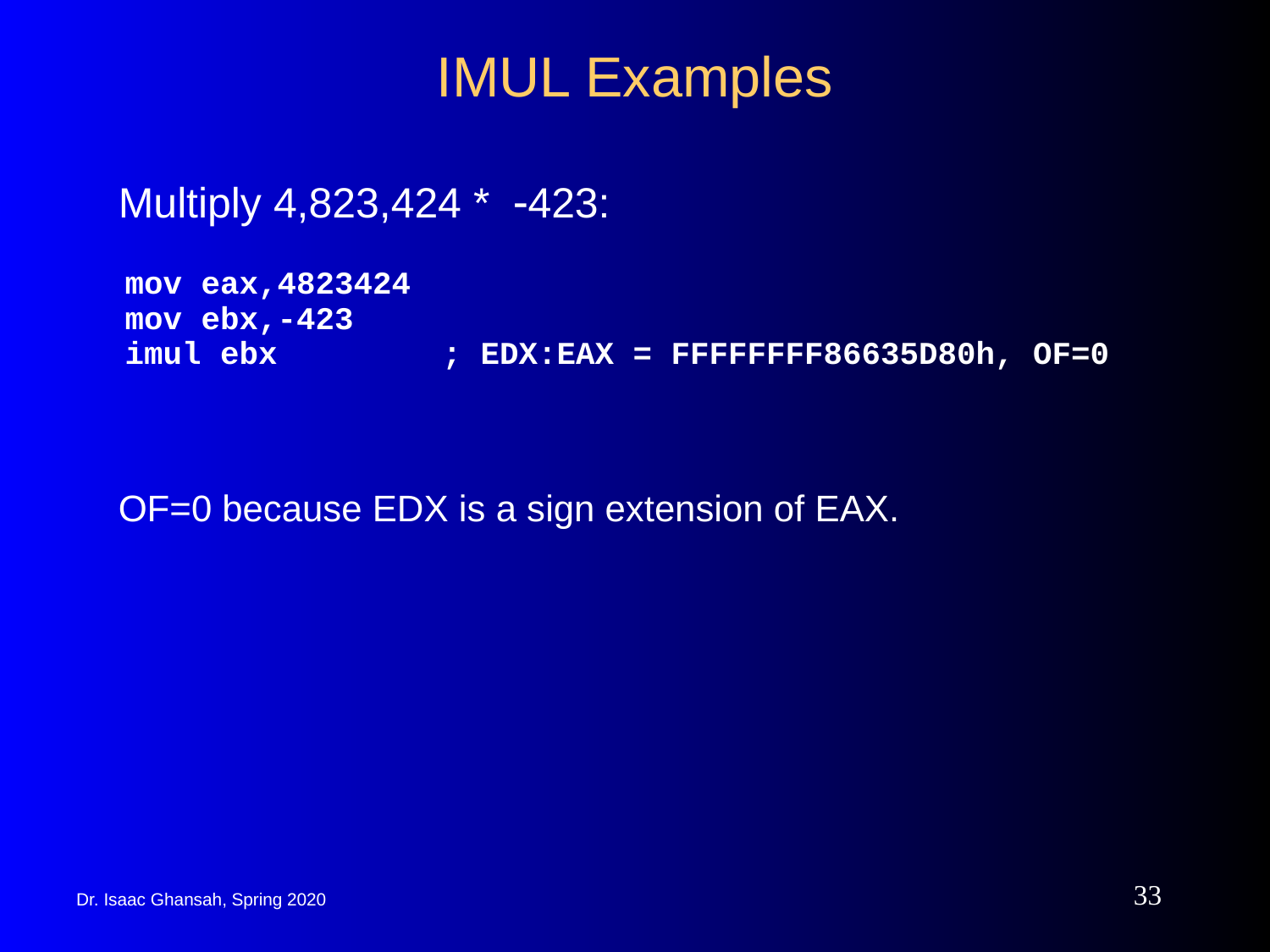

# IMUL Examples
Multiply 4,823,424 *  −423:
mov eax,4823424
mov ebx,-423
imul ebx	; EDX:EAX = FFFFFFFF86635D80h, OF=0
OF=0 because EDX is a sign extension of EAX.
33
Dr. Isaac Ghansah, Spring 2020